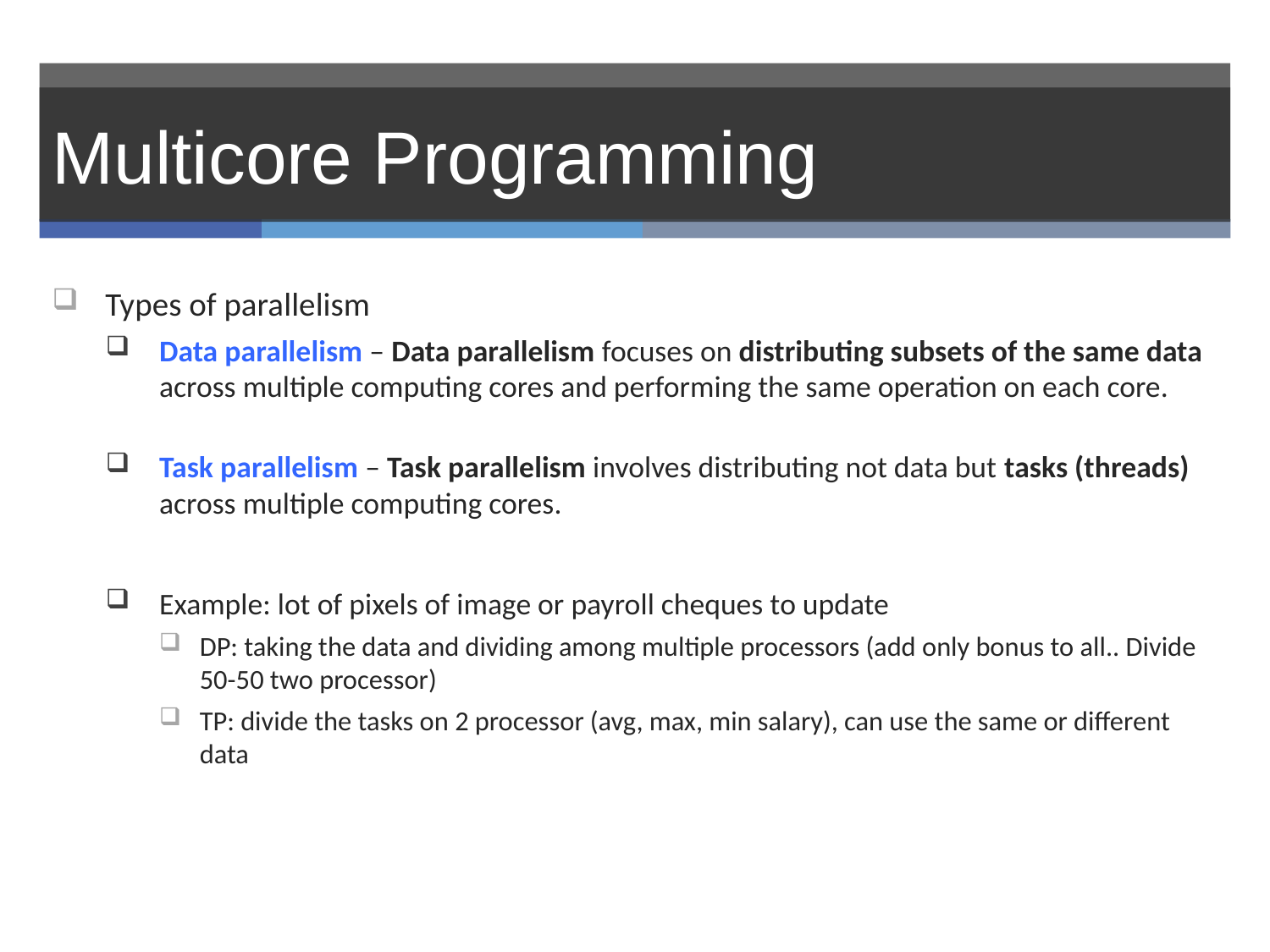

# Multicore Programming
Types of parallelism
Data parallelism – Data parallelism focuses on distributing subsets of the same data across multiple computing cores and performing the same operation on each core.
Task parallelism – Task parallelism involves distributing not data but tasks (threads) across multiple computing cores.

Example: lot of pixels of image or payroll cheques to update
DP: taking the data and dividing among multiple processors (add only bonus to all.. Divide 50-50 two processor)
TP: divide the tasks on 2 processor (avg, max, min salary), can use the same or different data